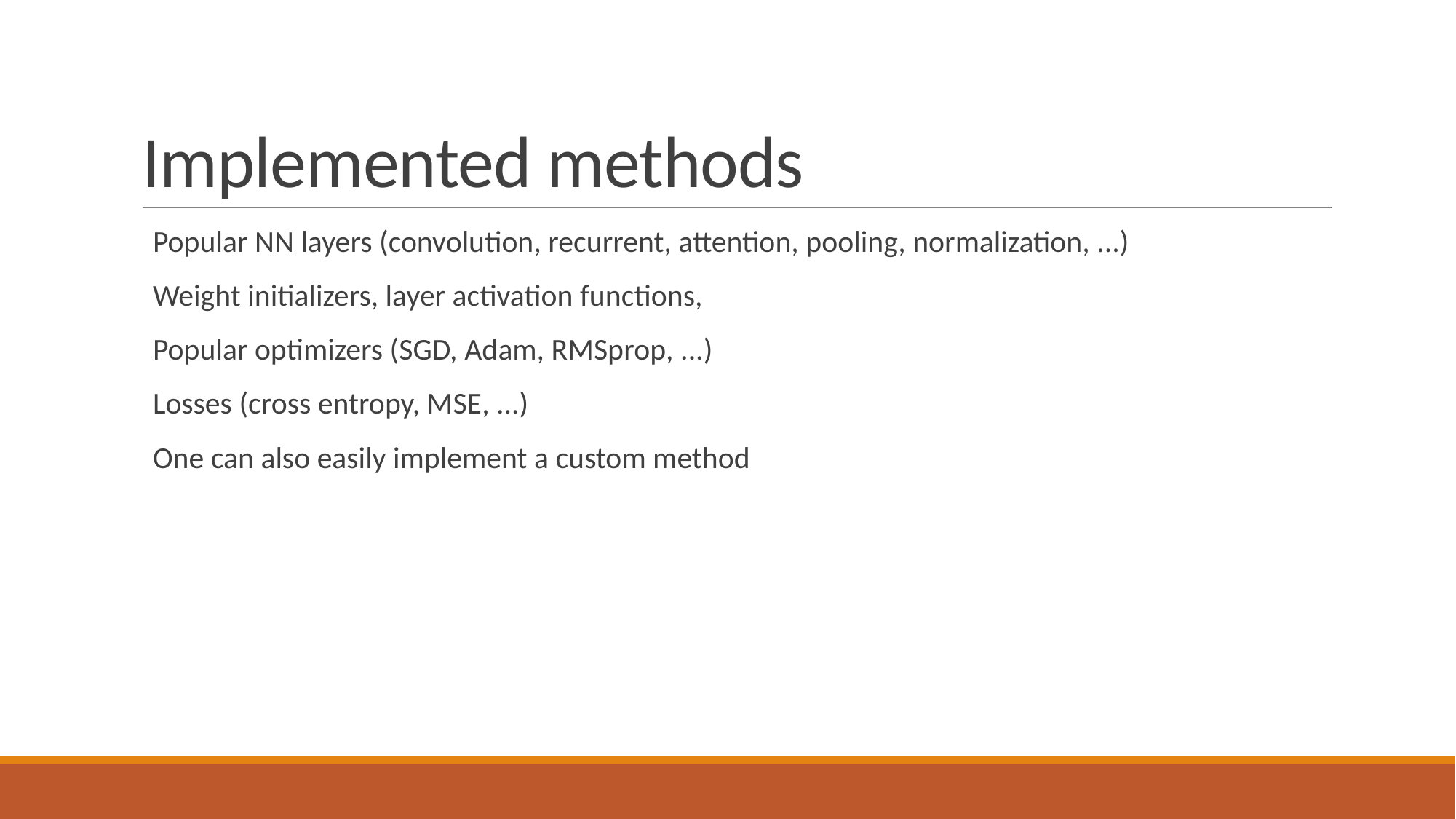

# Implemented methods
Popular NN layers (convolution, recurrent, attention, pooling, normalization, ...)
Weight initializers, layer activation functions,
Popular optimizers (SGD, Adam, RMSprop, ...)
Losses (cross entropy, MSE, ...)
One can also easily implement a custom method